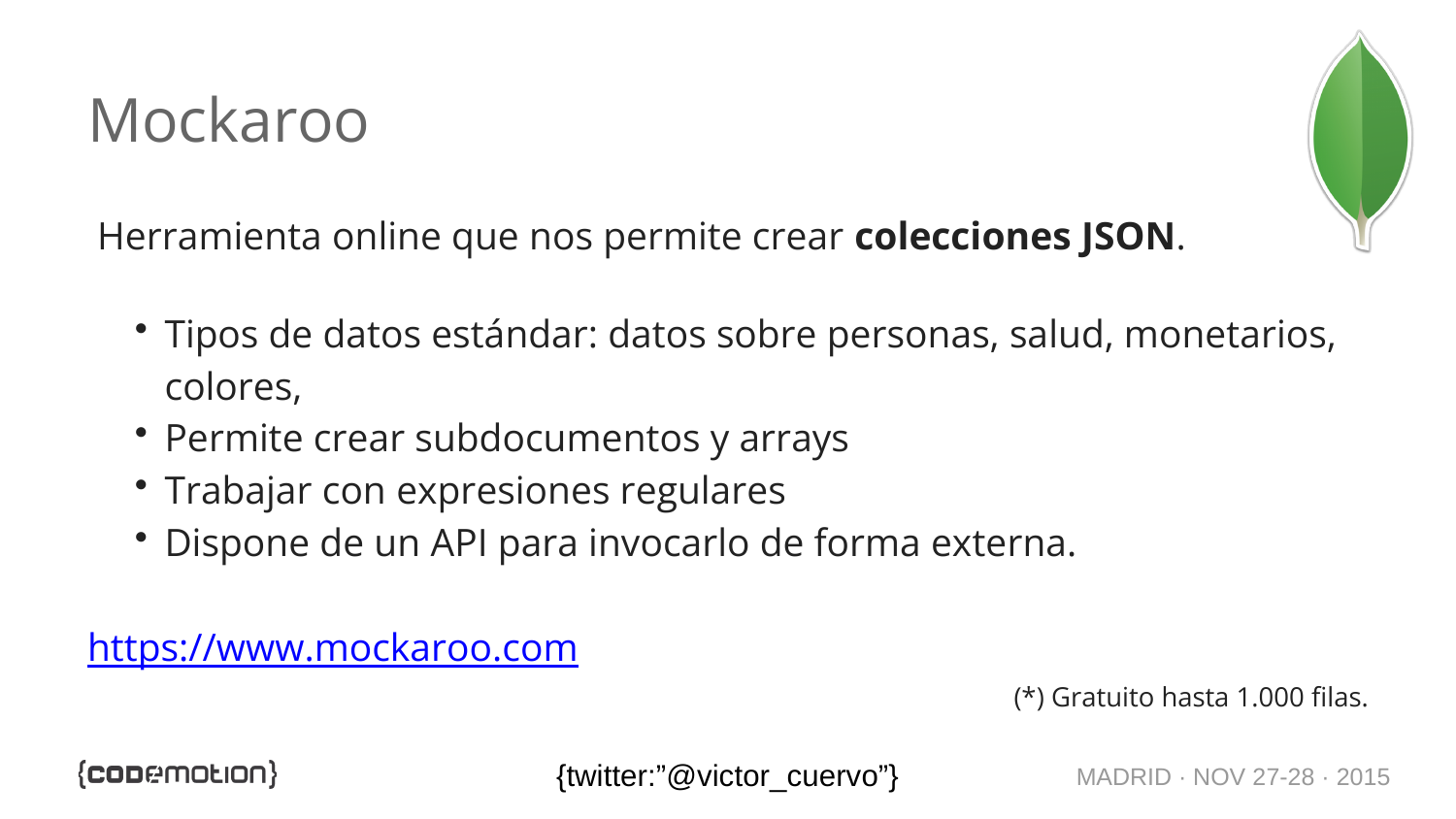

# Mockaroo
Herramienta online que nos permite crear colecciones JSON.
Tipos de datos estándar: datos sobre personas, salud, monetarios, colores,
Permite crear subdocumentos y arrays
Trabajar con expresiones regulares
Dispone de un API para invocarlo de forma externa.
https://www.mockaroo.com
(*) Gratuito hasta 1.000 filas.